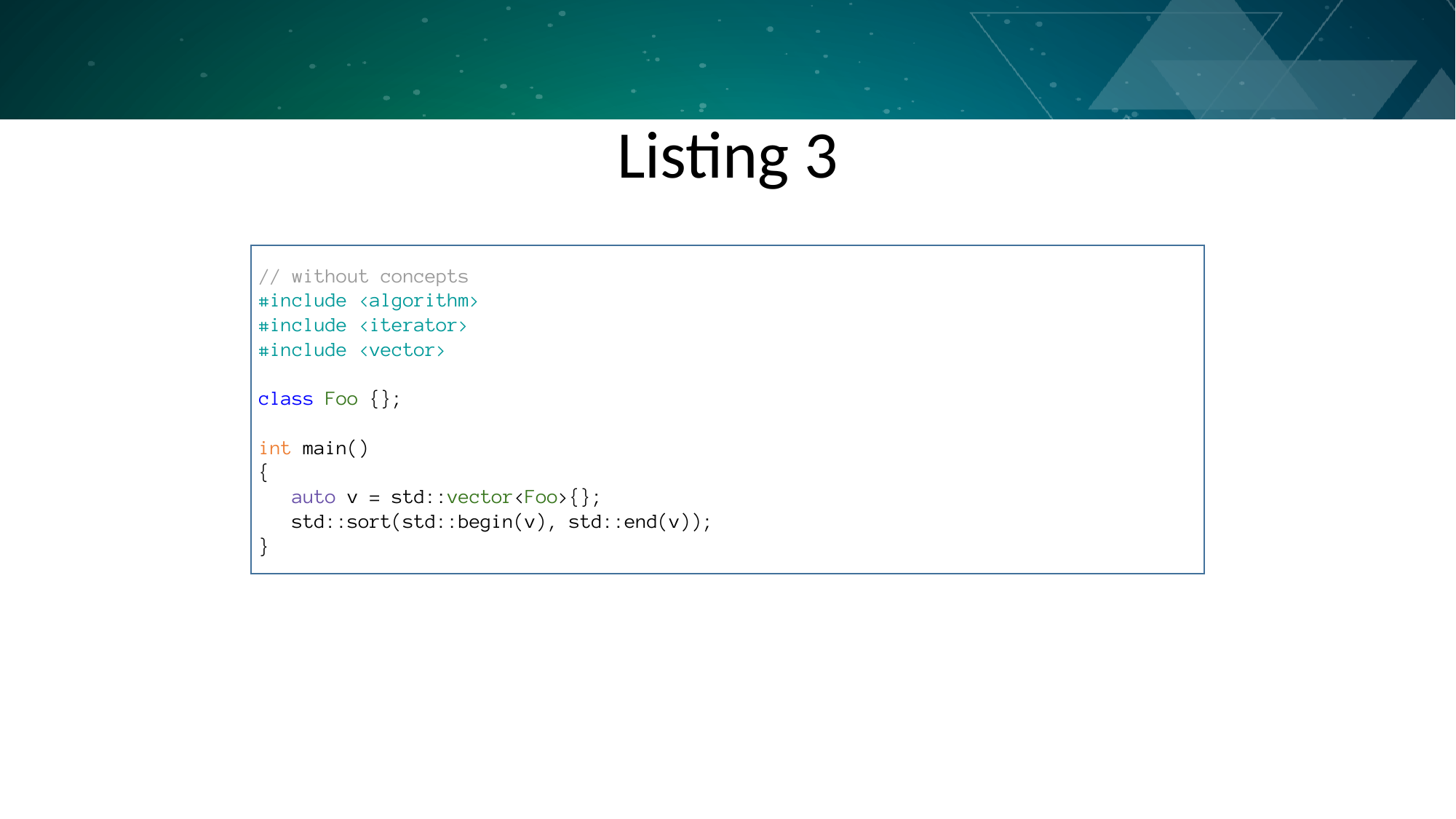

# Listing 3
// without concepts
#include <algorithm>
#include <iterator>
#include <vector>

class Foo {};

int main()
{
   auto v = std::vector<Foo>{};
   std::sort(std::begin(v), std::end(v));
}